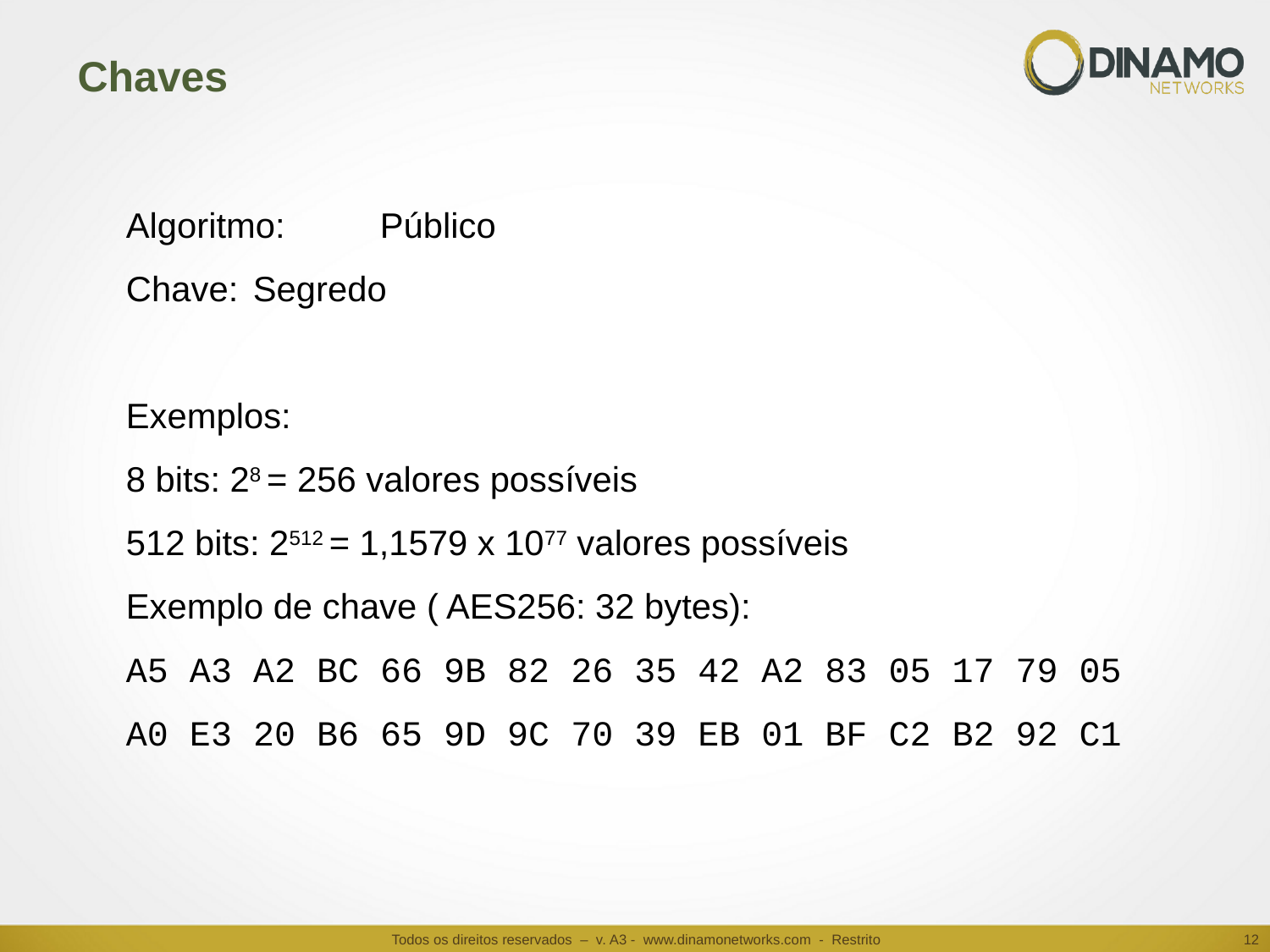

# Chaves
Algoritmo: 	Público
Chave: 	Segredo

Exemplos:
8 bits: 28 = 256 valores possíveis
512 bits: 2512 = 1,1579 x 1077 valores possíveis
Exemplo de chave ( AES256: 32 bytes):
A5 A3 A2 BC 66 9B 82 26 35 42 A2 83 05 17 79 05
A0 E3 20 B6 65 9D 9C 70 39 EB 01 BF C2 B2 92 C1